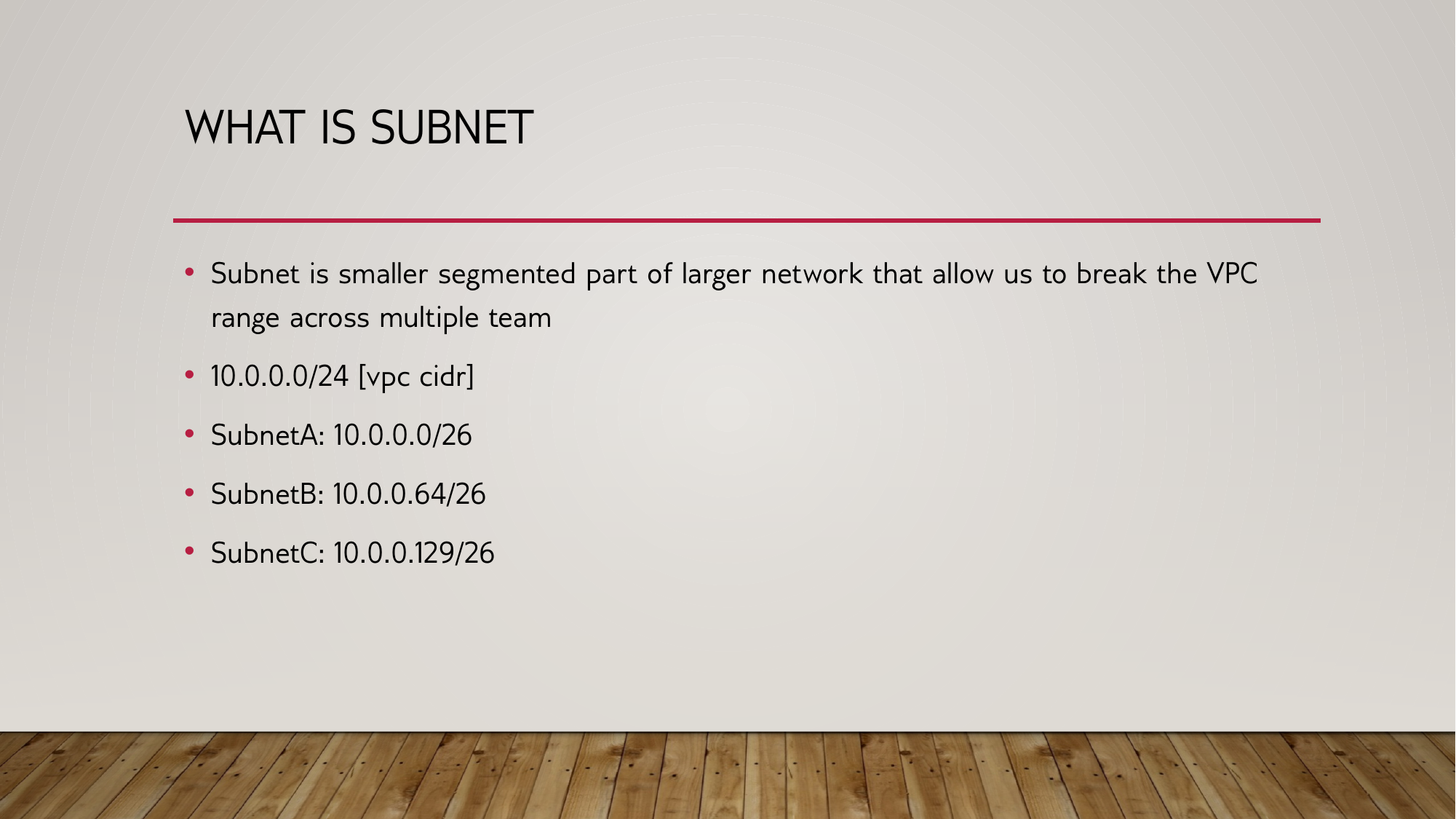

# What is subnet
Subnet is smaller segmented part of larger network that allow us to break the VPC range across multiple team
10.0.0.0/24 [vpc cidr]
SubnetA: 10.0.0.0/26
SubnetB: 10.0.0.64/26
SubnetC: 10.0.0.129/26